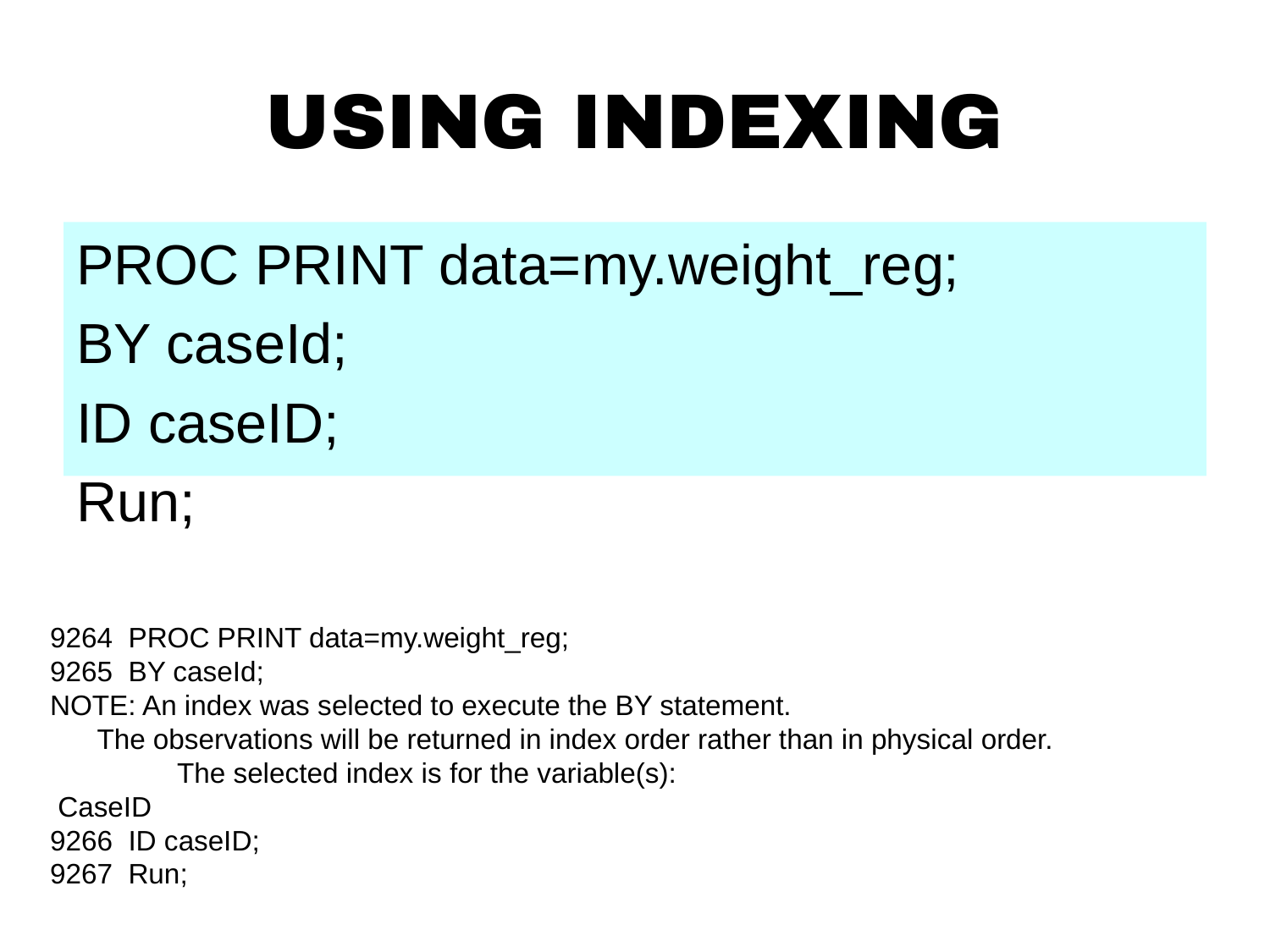

# USING INDEXING
PROC PRINT data=my.weight_reg;
BY caseId;
ID caseID;
Run;
9264  PROC PRINT data=my.weight_reg;
9265  BY caseId;
NOTE: An index was selected to execute the BY statement.
      The observations will be returned in index order rather than in physical order.
	The selected index is for the variable(s):
 CaseID
9266  ID caseID;
9267  Run;